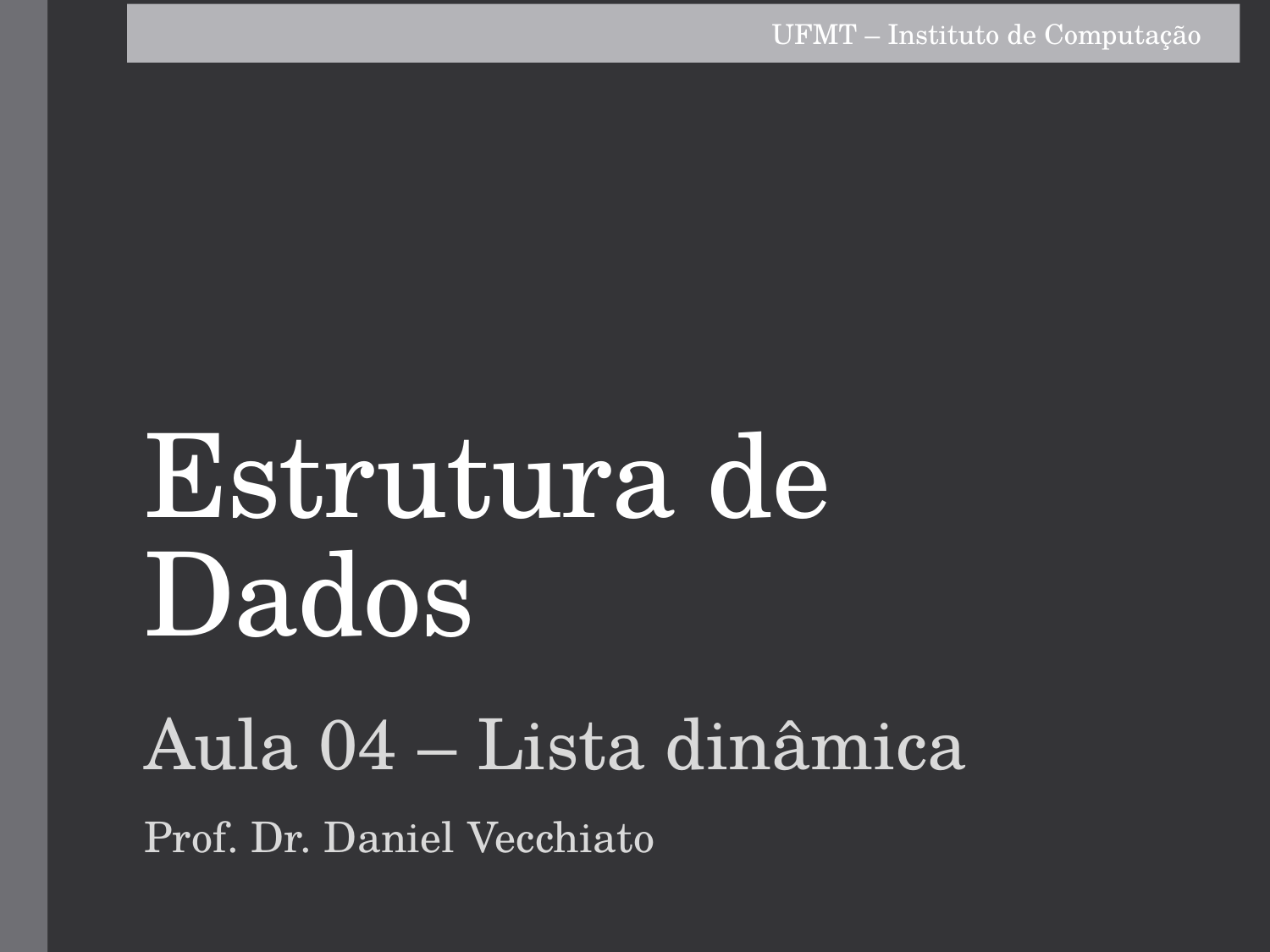

UFMT – Instituto de Computação

# Estrutura de Dados
Aula 04 – Lista dinâmica
Prof. Dr. Daniel Vecchiato